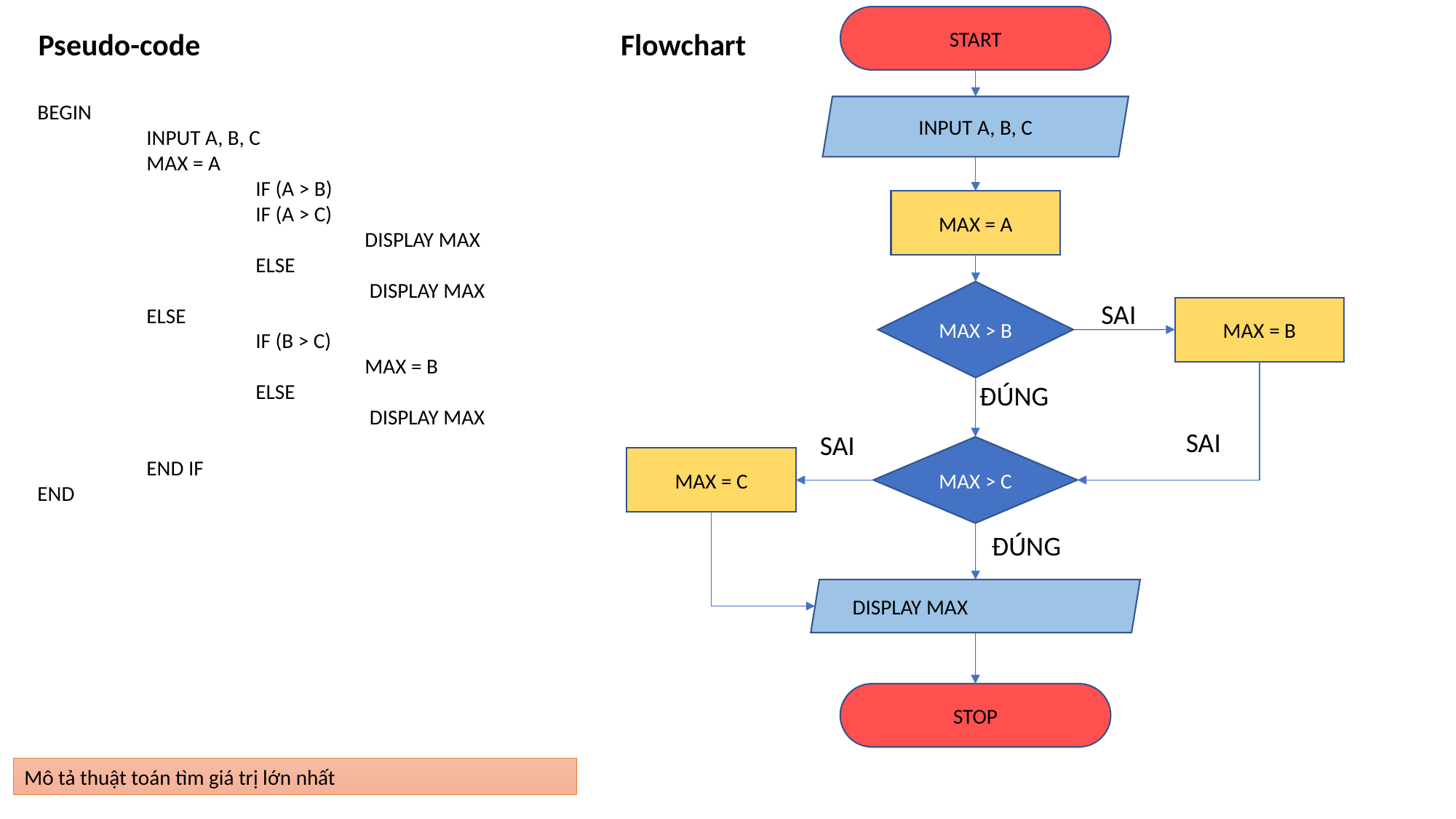

START
Pseudo-code
Flowchart
BEGIN
	INPUT A, B, C
	MAX = A
		IF (A > B)
		IF (A > C)
			DISPLAY MAX
		ELSE
			 DISPLAY MAX
	ELSE
		IF (B > C)
			MAX = B
		ELSE
			 DISPLAY MAX

	END IF
END

INPUT A, B, C
MAX = A
MAX > B
SAI
MAX = B
ĐÚNG
SAI
SAI
MAX > C
MAX = C
ĐÚNG
DISPLAY MAX
STOP
Mô tả thuật toán tìm giá trị lớn nhất